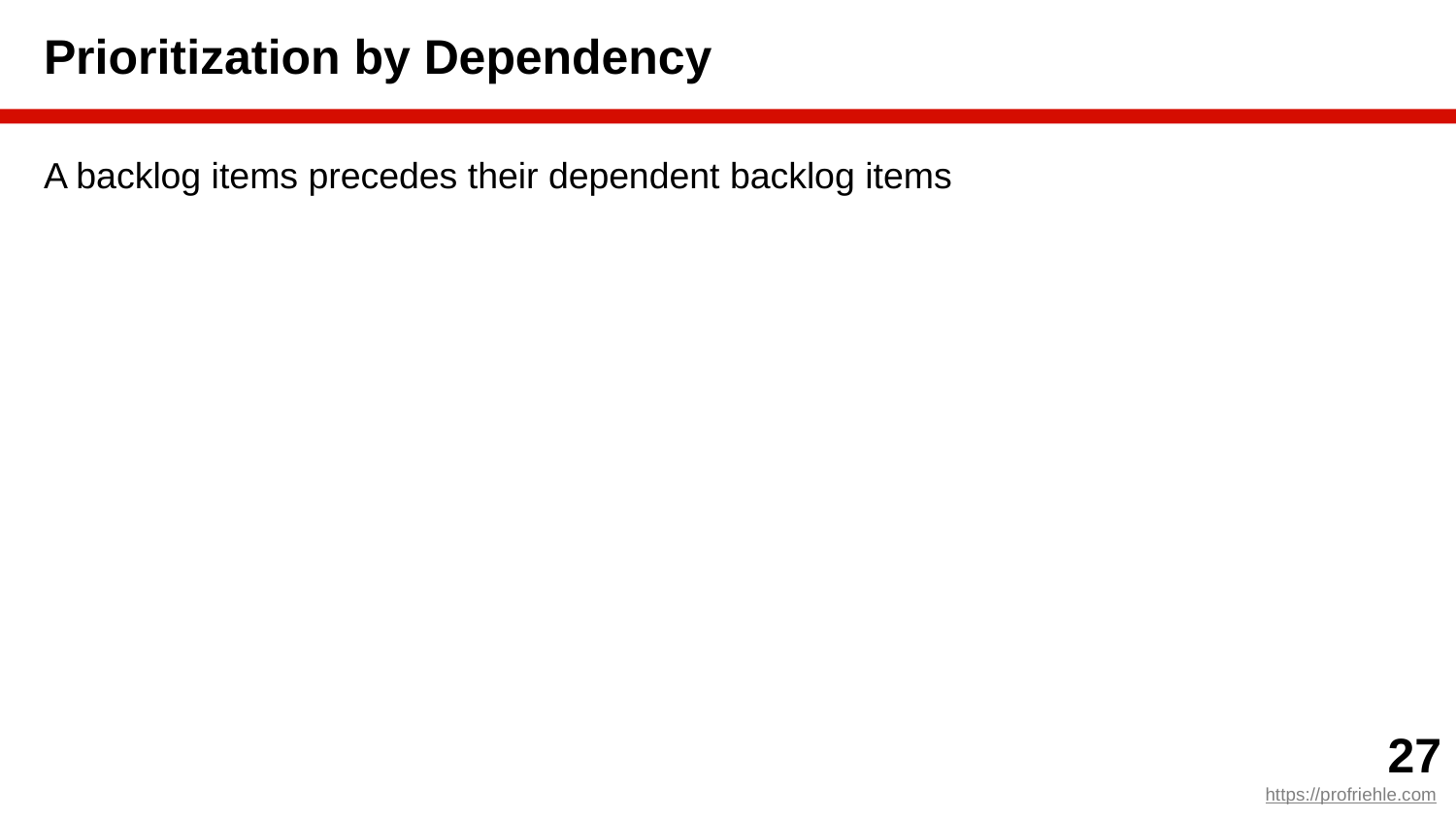

# Prioritization by Dependency
A backlog items precedes their dependent backlog items
27
https://profriehle.com